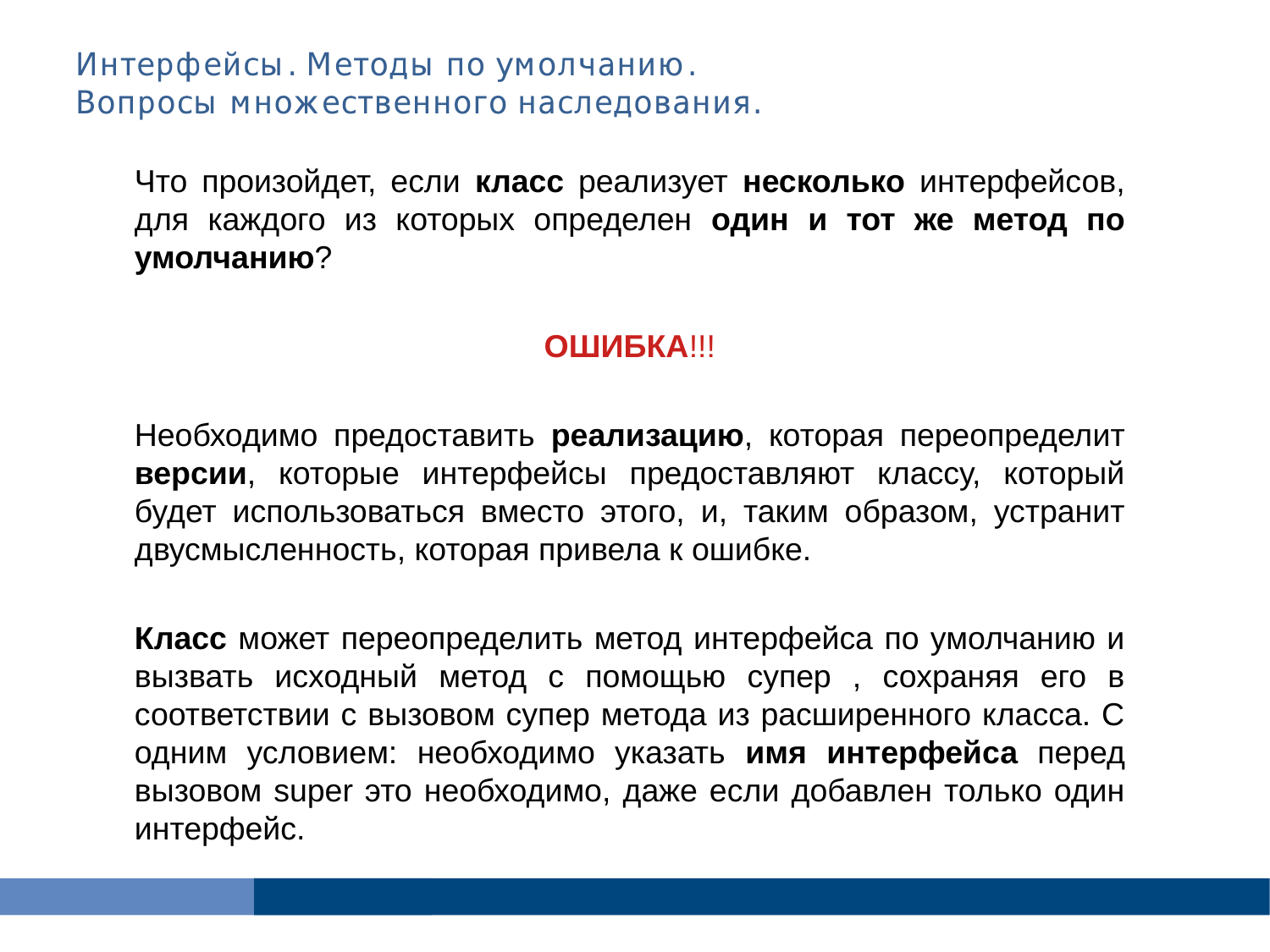

Интерфейсы. Методы по умолчанию.
Вопросы множественного наследования.
Что произойдет, если класс реализует несколько интерфейсов, для каждого из которых определен один и тот же метод по умолчанию?

ОШИБКА!!!

Необходимо предоставить реализацию, которая переопределит версии, которые интерфейсы предоставляют классу, который будет использоваться вместо этого, и, таким образом, устранит двусмысленность, которая привела к ошибке.

Класс может переопределить метод интерфейса по умолчанию и вызвать исходный метод с помощью супер , сохраняя его в соответствии с вызовом супер метода из расширенного класса. С одним условием: необходимо указать имя интерфейса перед вызовом super это необходимо, даже если добавлен только один интерфейс.